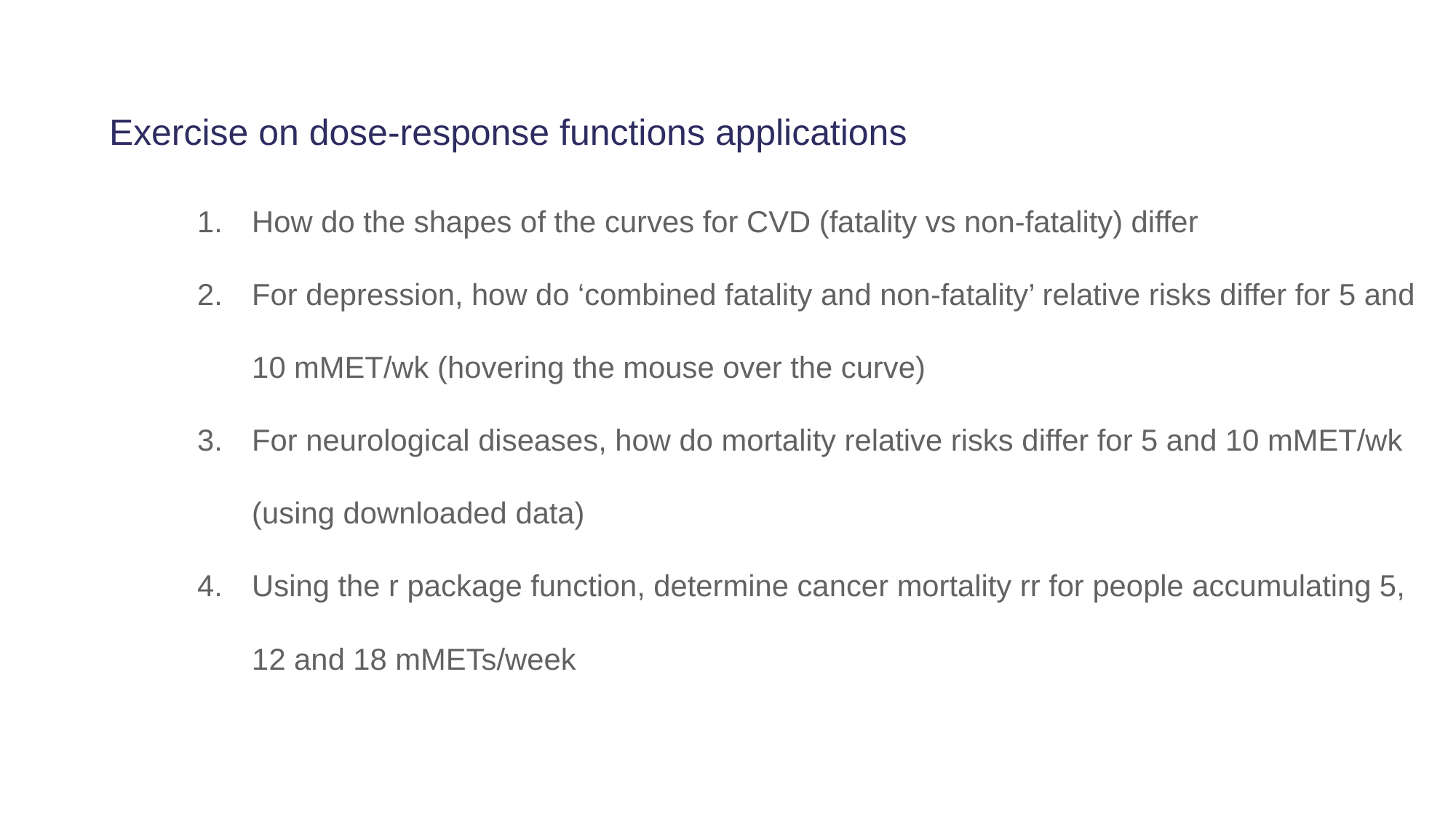

Exercise on dose-response functions applications
How do the shapes of the curves for CVD (fatality vs non-fatality) differ
For depression, how do ‘combined fatality and non-fatality’ relative risks differ for 5 and 10 mMET/wk (hovering the mouse over the curve)
For neurological diseases, how do mortality relative risks differ for 5 and 10 mMET/wk (using downloaded data)
Using the r package function, determine cancer mortality rr for people accumulating 5, 12 and 18 mMETs/week